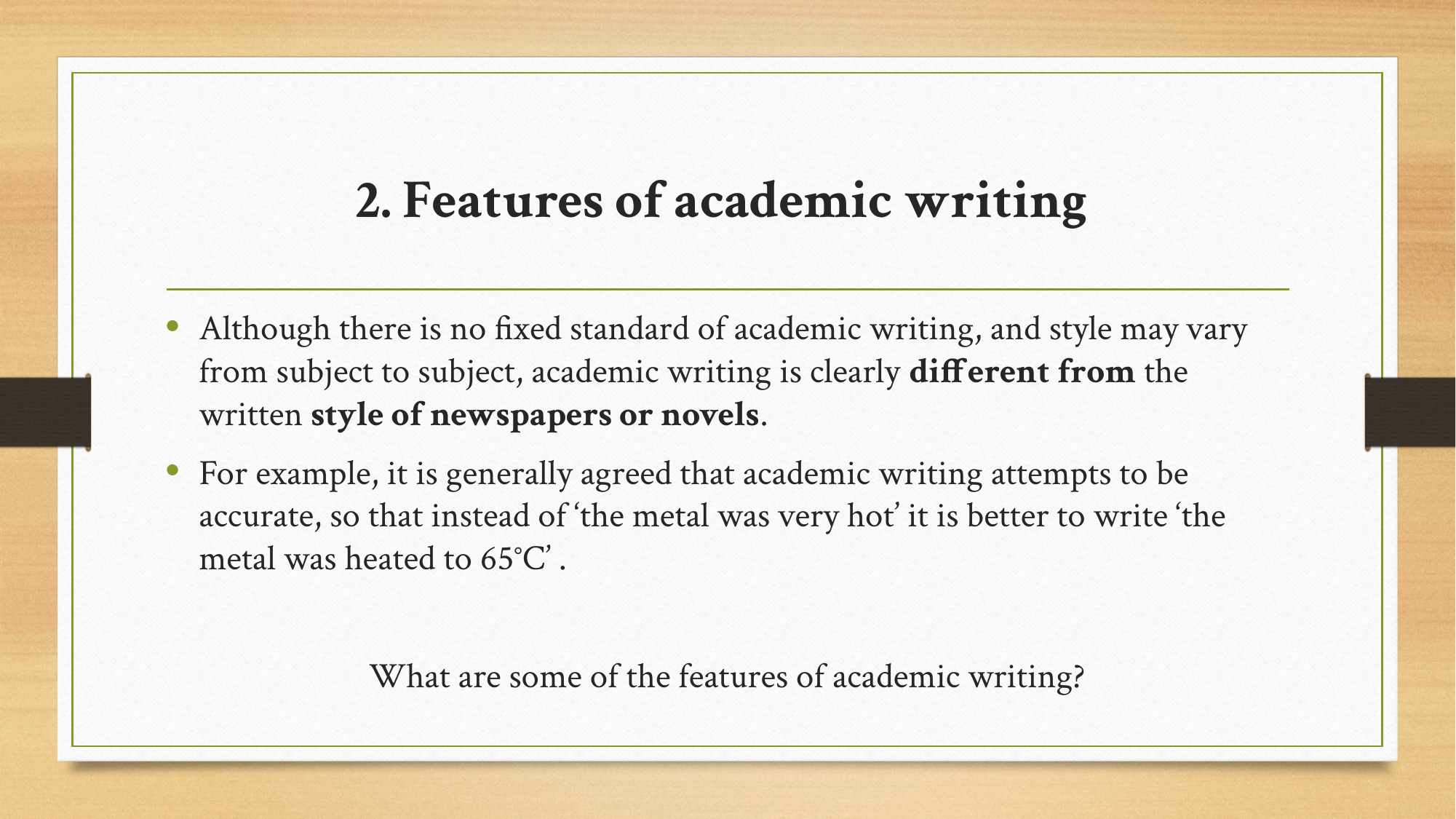

# 2. Features of academic writing
Although there is no fixed standard of academic writing, and style may vary from subject to subject, academic writing is clearly different from the written style of newspapers or novels.
For example, it is generally agreed that academic writing attempts to be accurate, so that instead of ‘the metal was very hot’ it is better to write ‘the metal was heated to 65°C’ .

What are some of the features of academic writing?